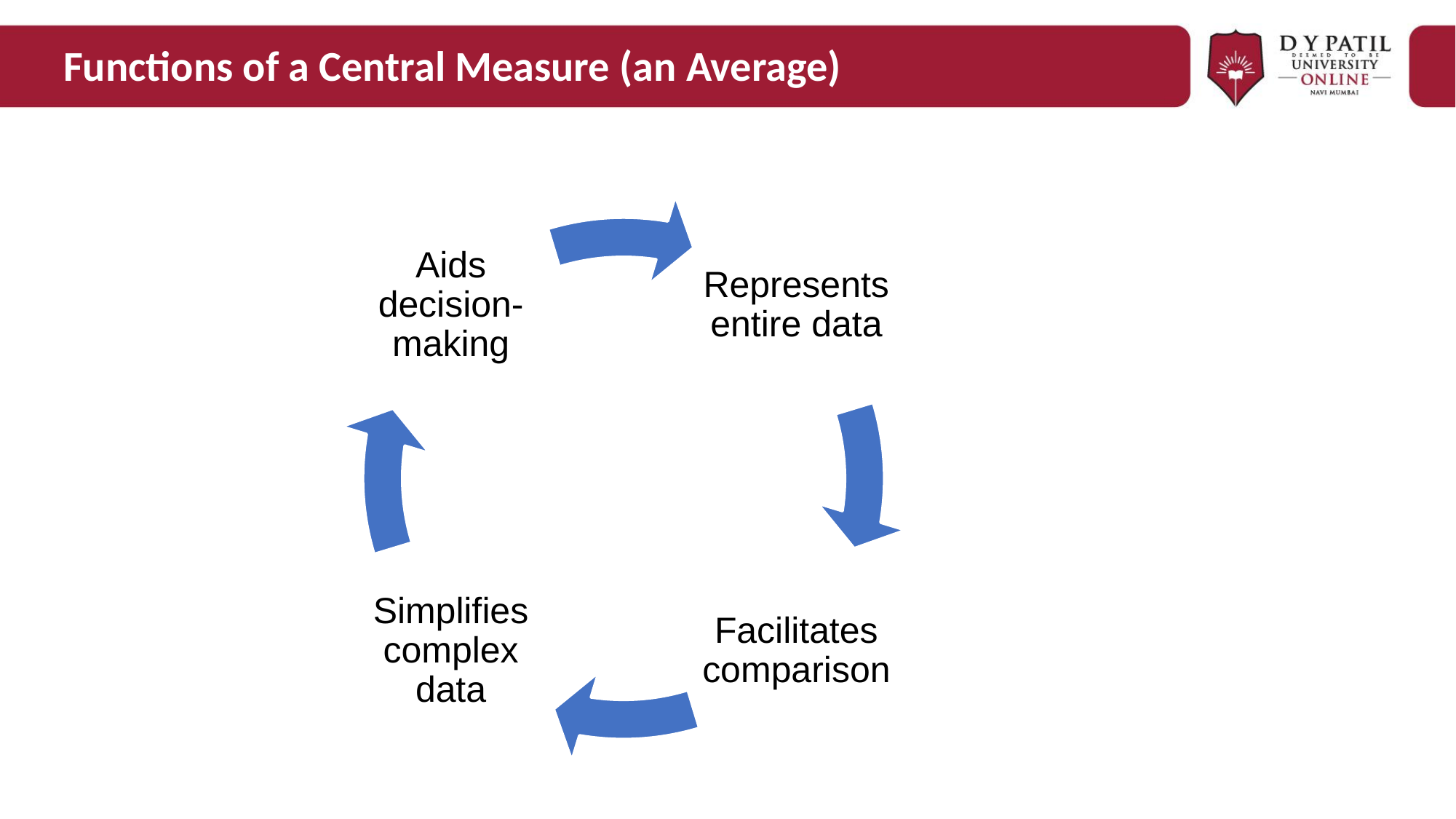

# Functions of a Central Measure (an Average)
Represents entire data
Facilitates comparison
Simplifies complex data
Aids decision-making